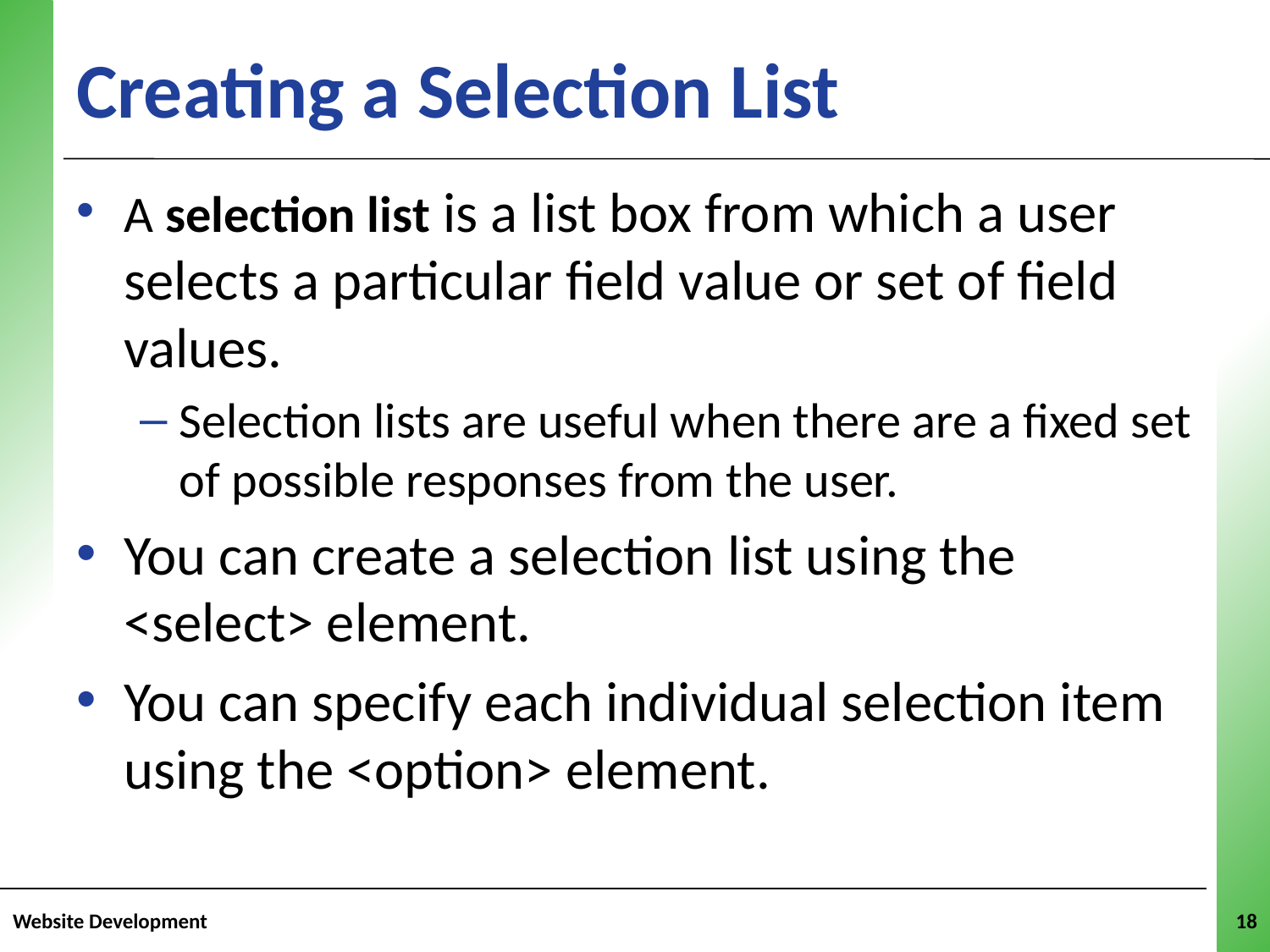

Creating a Selection List
A selection list is a list box from which a user selects a particular field value or set of field values.
Selection lists are useful when there are a fixed set of possible responses from the user.
You can create a selection list using the <select> element.
You can specify each individual selection item using the <option> element.
Website Development
18